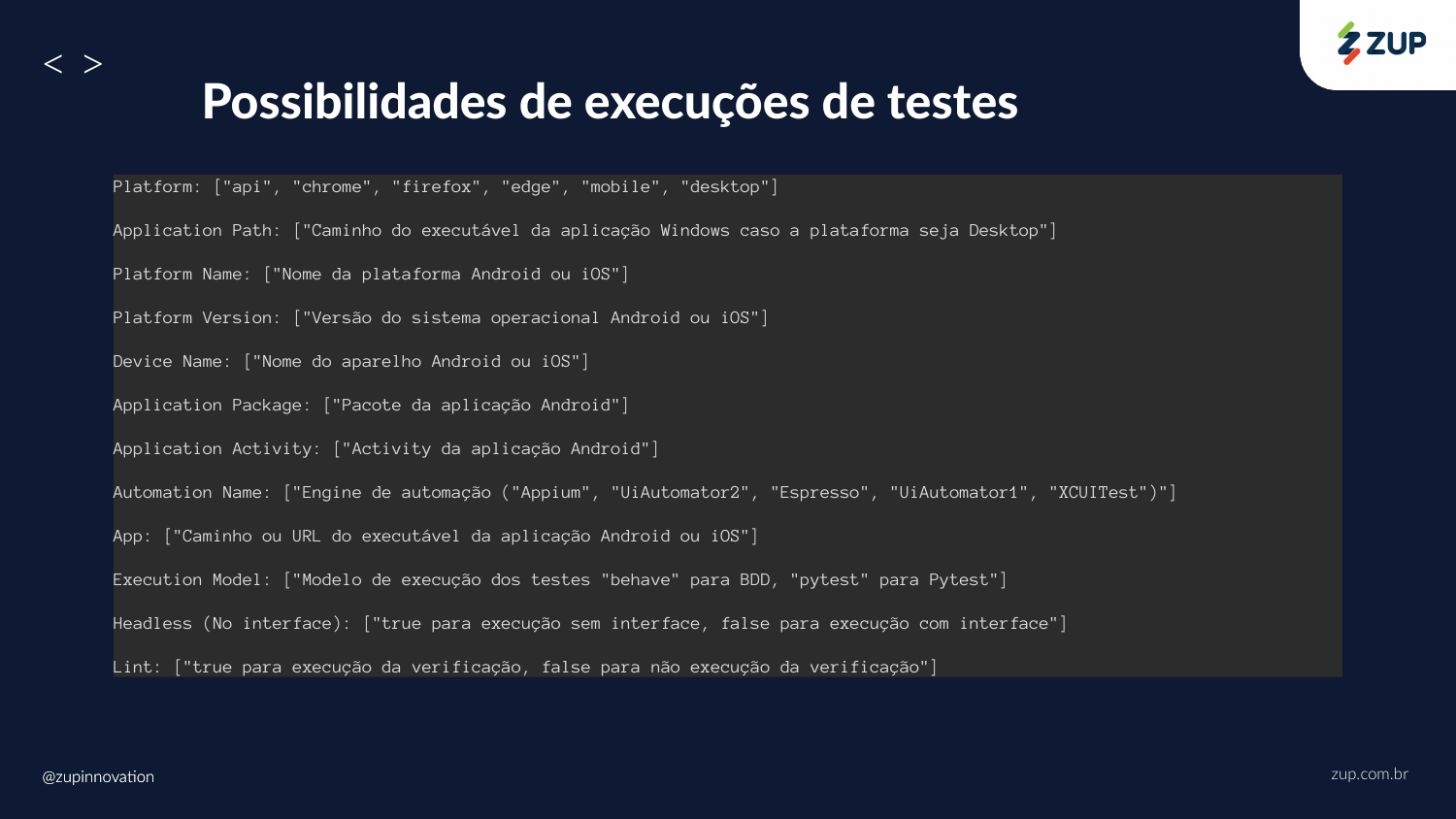

Possibilidades de execuções de testes
Platform: ["api", "chrome", "firefox", "edge", "mobile", "desktop"]

Application Path: ["Caminho do executável da aplicação Windows caso a plataforma seja Desktop"]

Platform Name: ["Nome da plataforma Android ou iOS"]

Platform Version: ["Versão do sistema operacional Android ou iOS"]

Device Name: ["Nome do aparelho Android ou iOS"]

Application Package: ["Pacote da aplicação Android"]

Application Activity: ["Activity da aplicação Android"]

Automation Name: ["Engine de automação ("Appium", "UiAutomator2", "Espresso", "UiAutomator1", "XCUITest")"]

App: ["Caminho ou URL do executável da aplicação Android ou iOS"]

Execution Model: ["Modelo de execução dos testes "behave" para BDD, "pytest" para Pytest"]

Headless (No interface): ["true para execução sem interface, false para execução com interface"]

Lint: ["true para execução da verificação, false para não execução da verificação"]
@zupinnovation